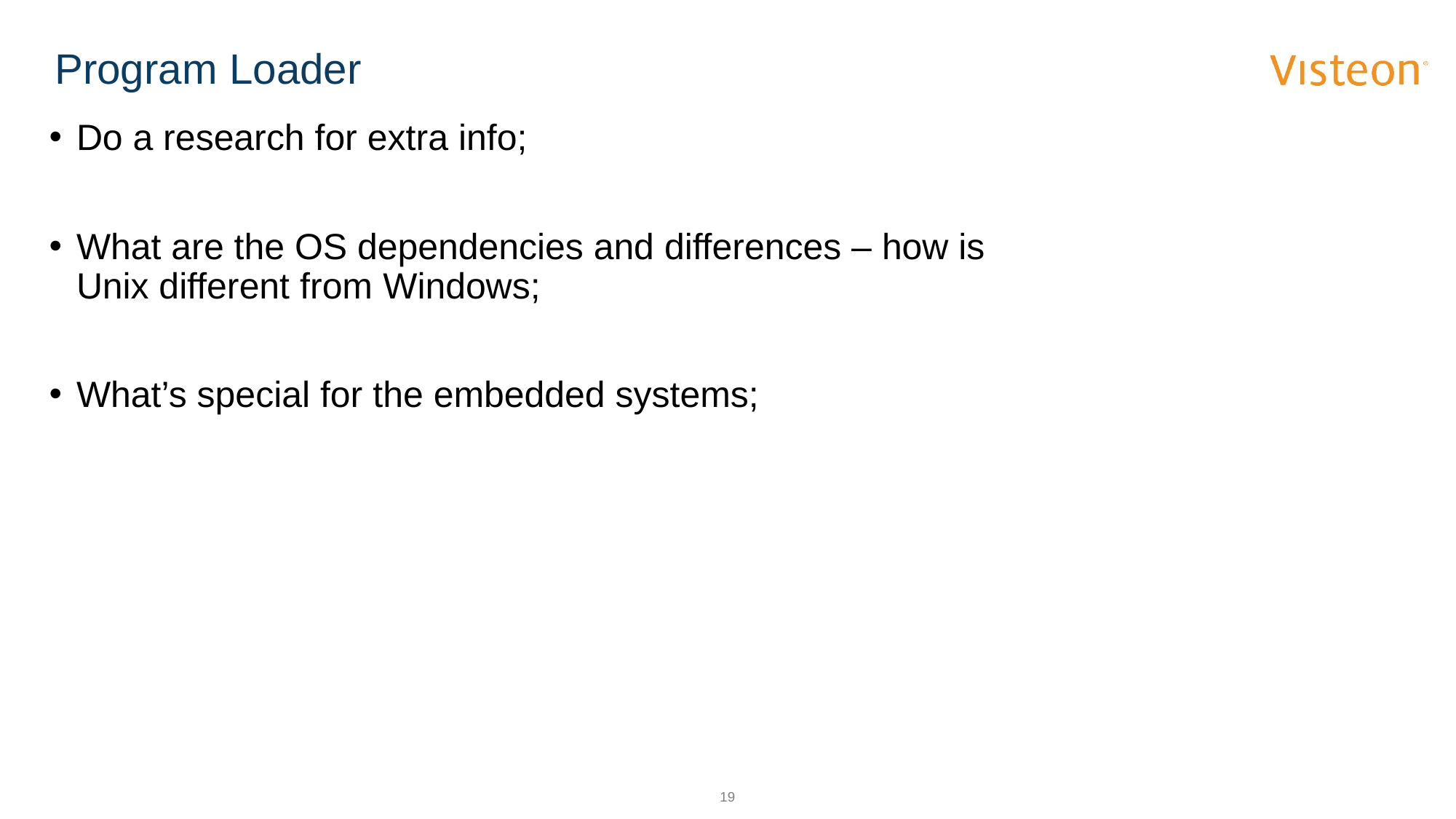

# Program Loader
Do a research for extra info;

What are the OS dependencies and differences – how is Unix different from Windows;

What’s special for the embedded systems;

19